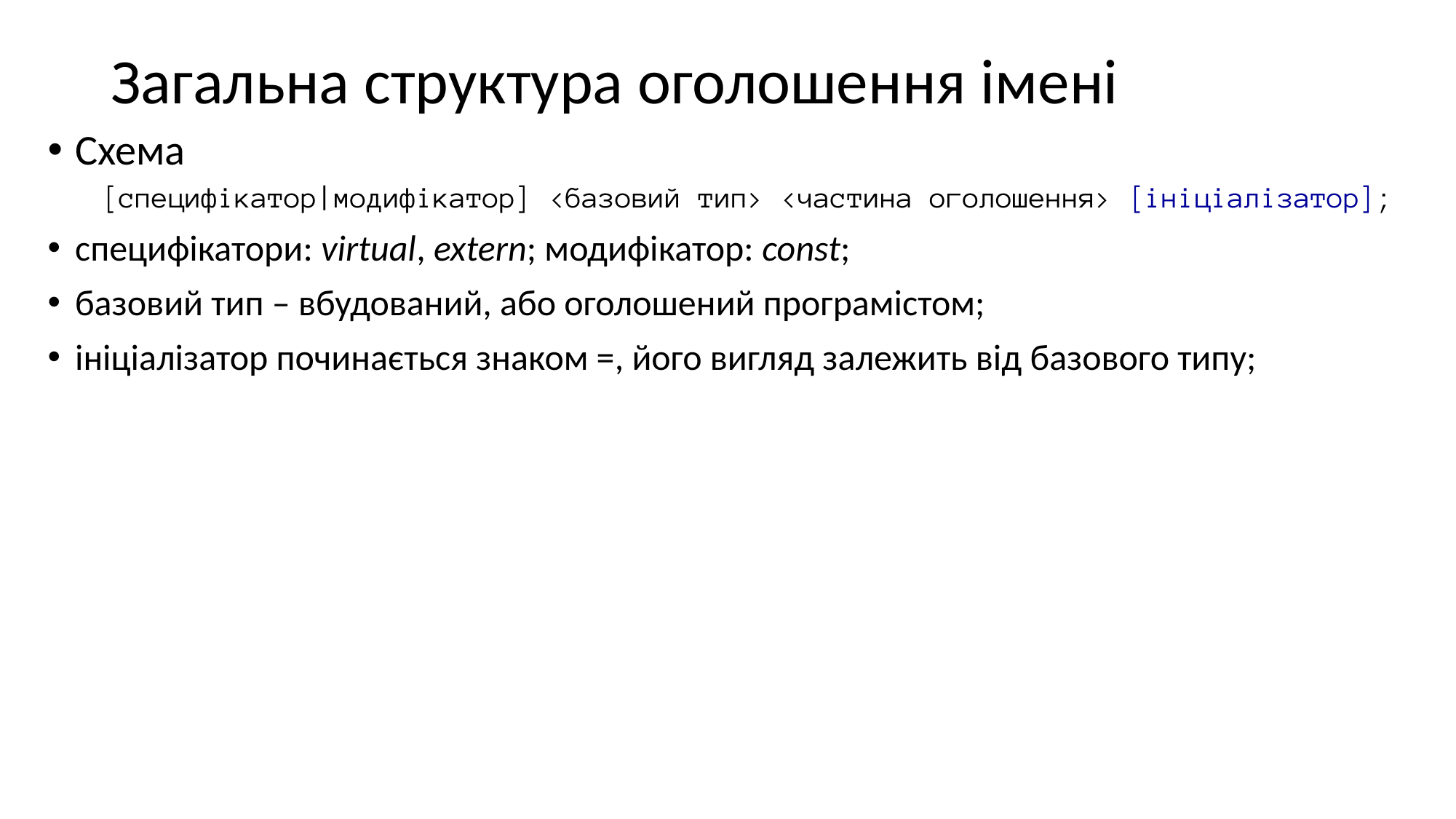

# Загальна структура оголошення імені
Схема
[специфікатор|модифікатор] <базовий тип> <частина оголошення> [ініціалізатор];
специфікатори: virtual, extern; модифікатор: const;
базовий тип – вбудований, або оголошений програмістом;
ініціалізатор починається знаком =, його вигляд залежить від базового типу;